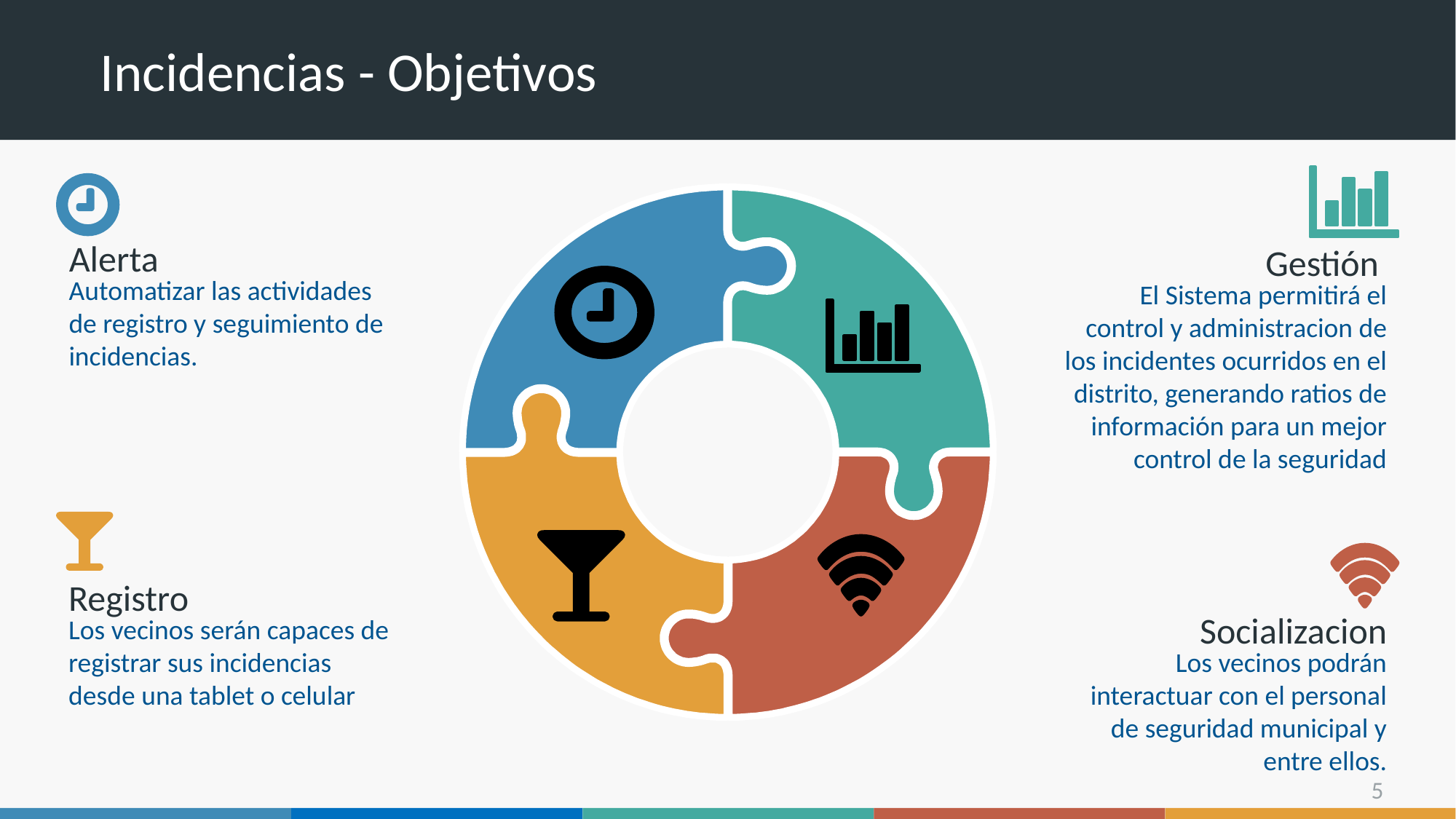

# Incidencias - Objetivos

Alerta
Gestión

Automatizar las actividades de registro y seguimiento de incidencias.
El Sistema permitirá el control y administracion de los incidentes ocurridos en el distrito, generando ratios de información para un mejor control de la seguridad

Registro
 Socializacion
Los vecinos serán capaces de registrar sus incidencias desde una tablet o celular
Los vecinos podrán interactuar con el personal de seguridad municipal y entre ellos.
5